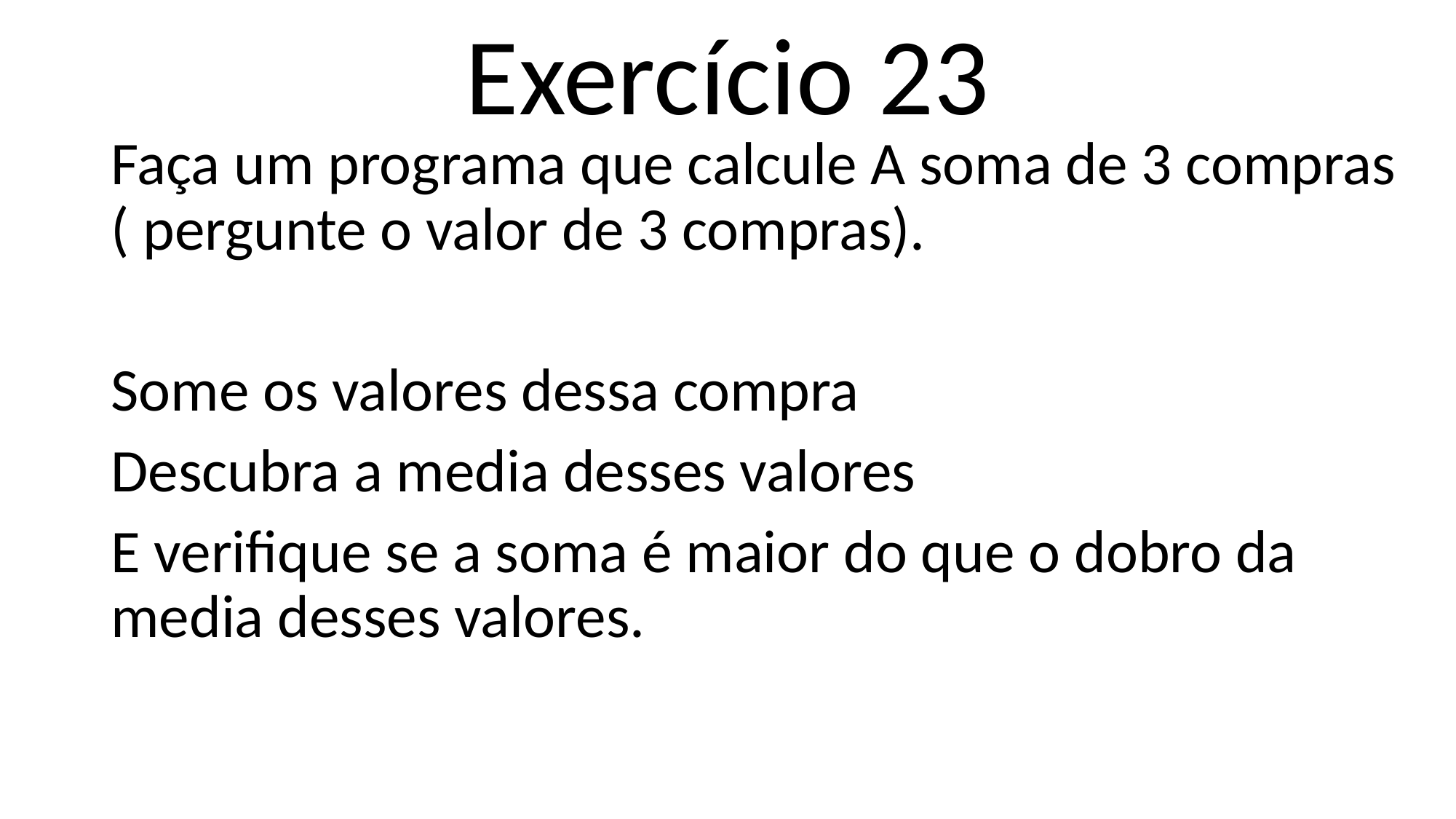

# Exercício 23
Faça um programa que calcule A soma de 3 compras ( pergunte o valor de 3 compras).

Some os valores dessa compra
Descubra a media desses valores
E verifique se a soma é maior do que o dobro da media desses valores.